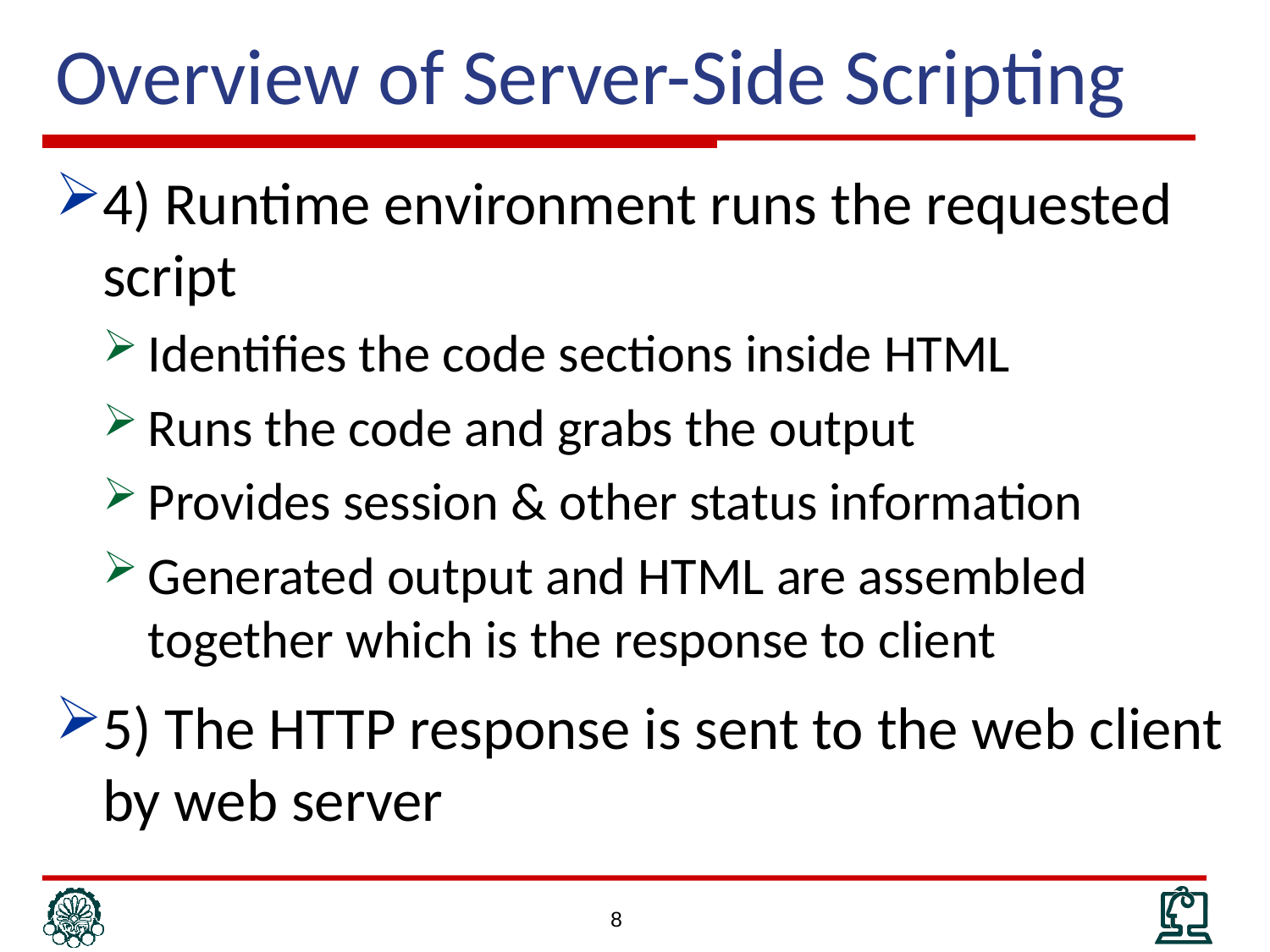

# Overview of Server-Side Scripting
4) Runtime environment runs the requested script
Identifies the code sections inside HTML
Runs the code and grabs the output
Provides session & other status information
Generated output and HTML are assembled together which is the response to client
5) The HTTP response is sent to the web client by web server

8